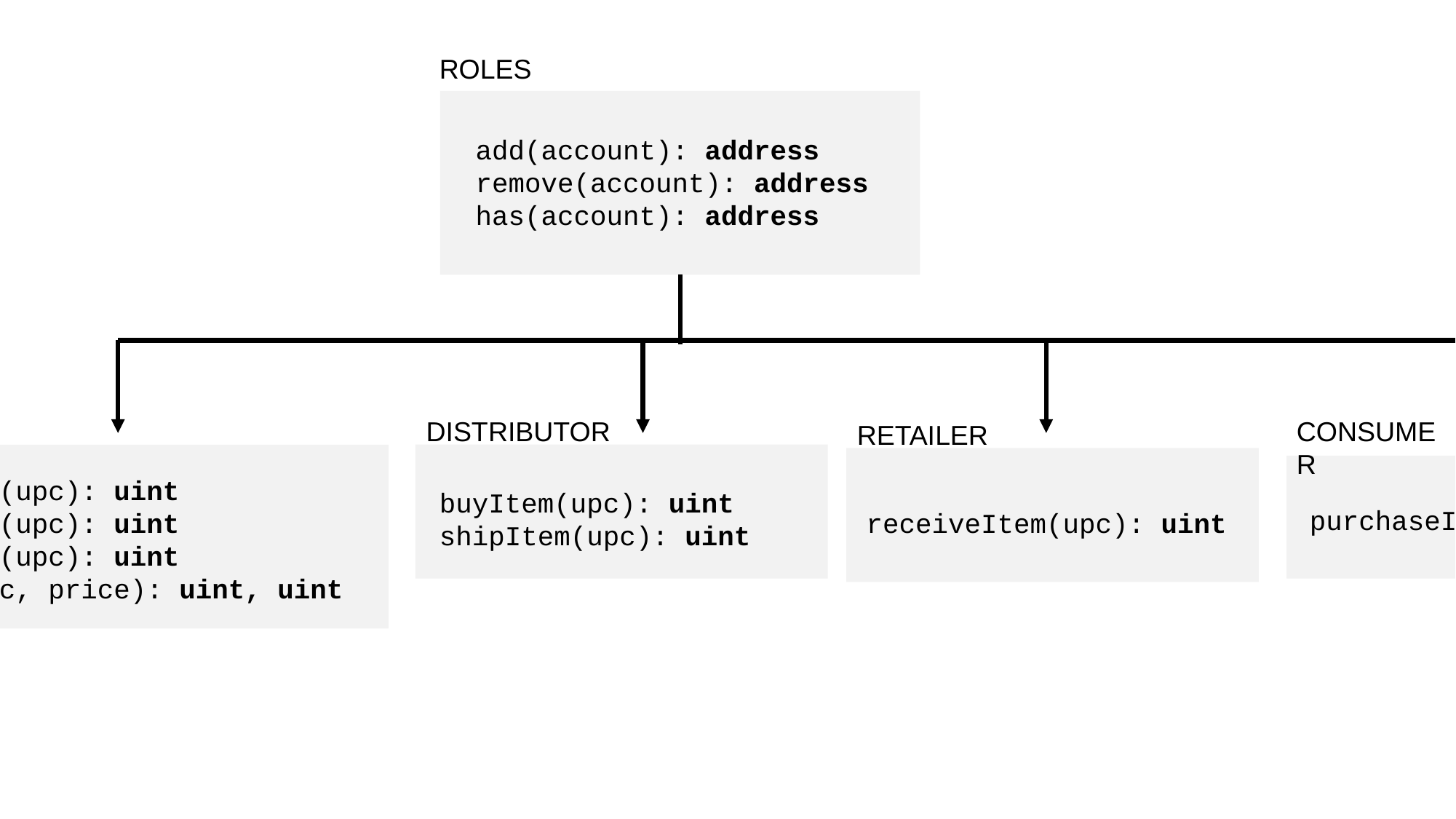

ROLES

add(account): address
remove(account): address
has(account): address
DISTRIBUTOR

buyItem(upc): uint
shipItem(upc): uint
CONSUMER

purchaseItem(upc): uint
FARMER

harvestItem(upc): uint
processItem(upc): uint
packageItem(upc): uint
sellItem(upc, price): uint, uint
RETAILER

receiveItem(upc): uint